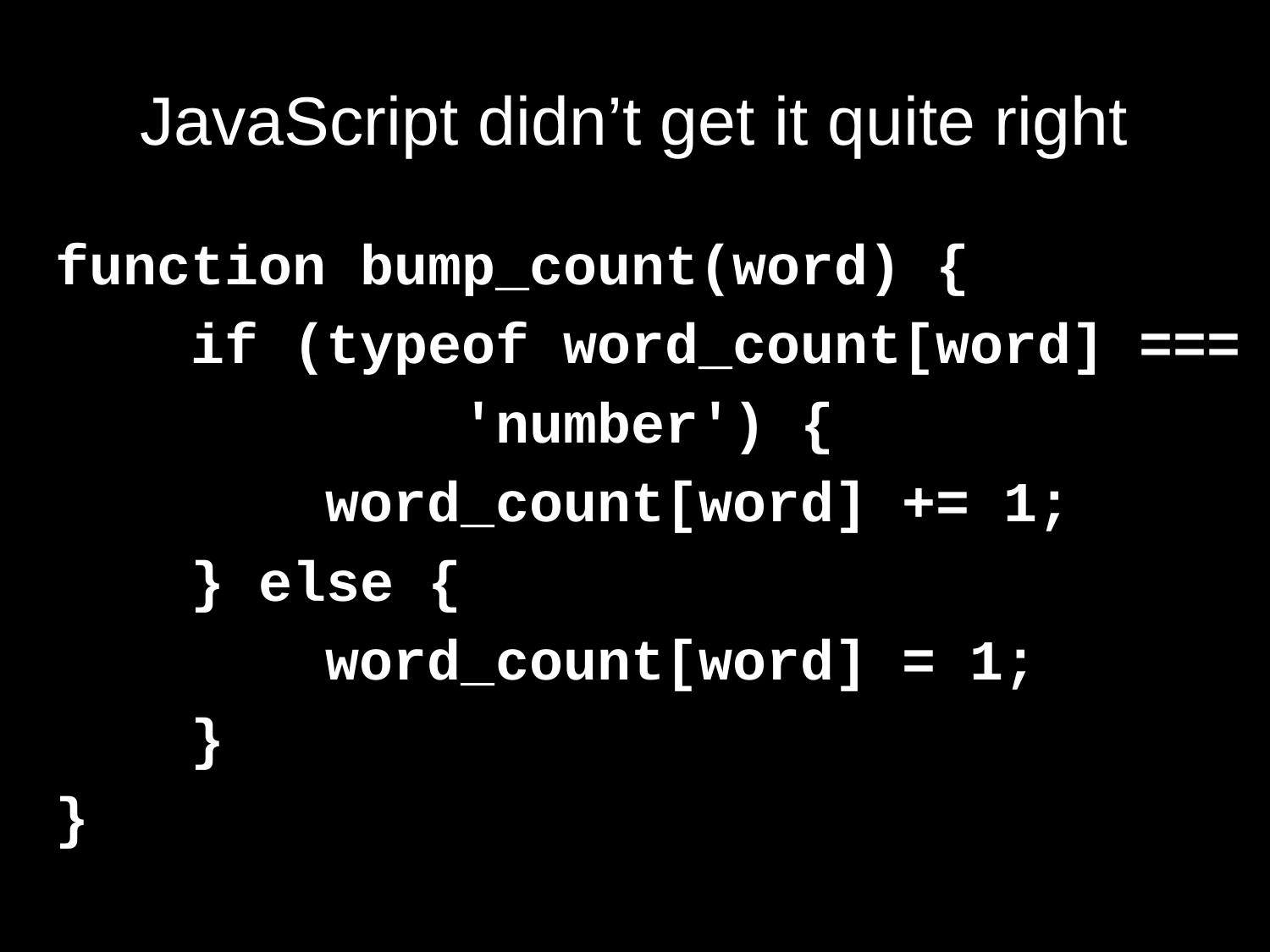

# JavaScript didn’t get it quite right
function bump_count(word) {
    if (typeof word_count[word] ===
            'number') {
        word_count[word] += 1;
    } else {
        word_count[word] = 1;
    }
}